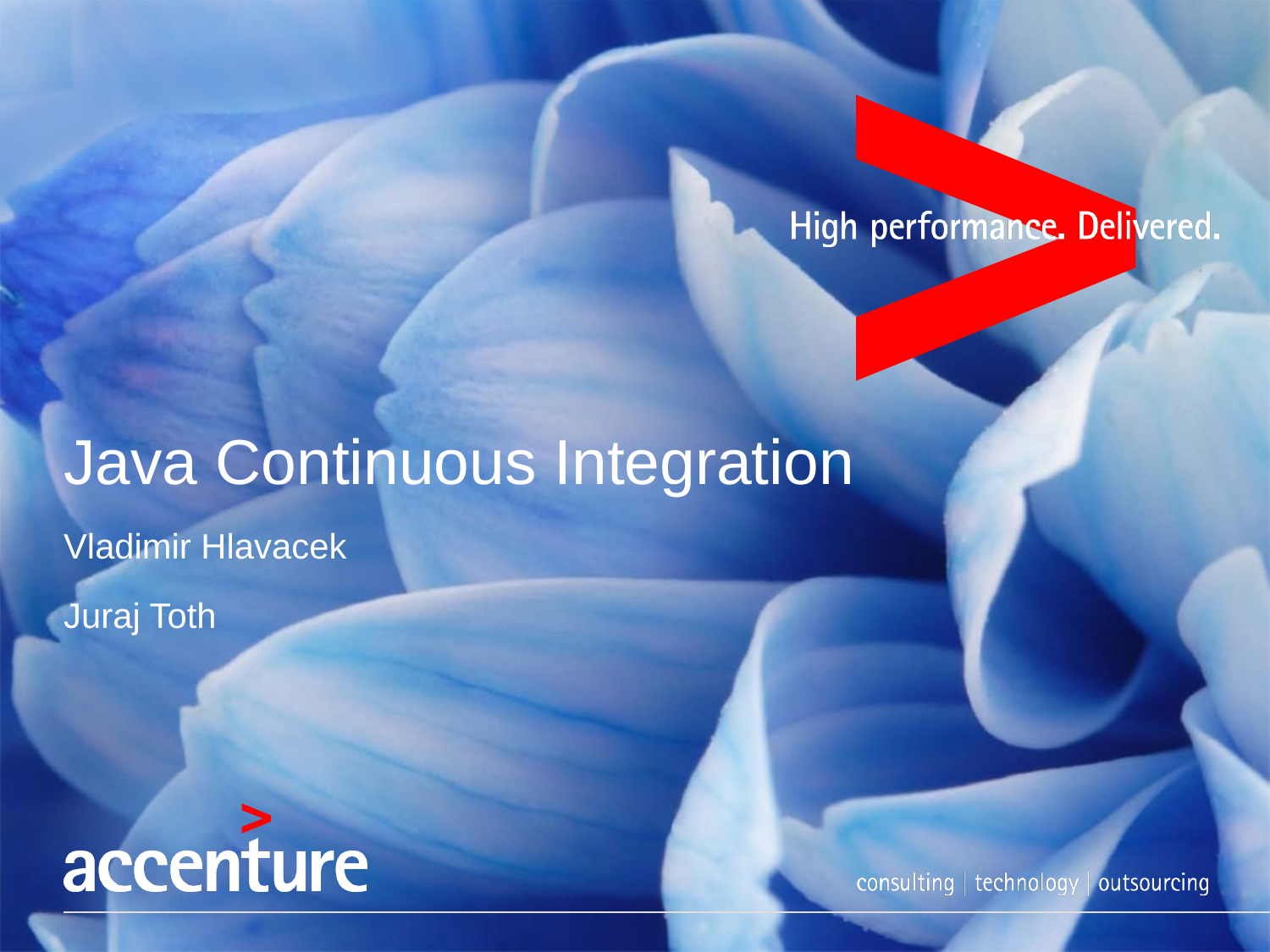

Java Continuous Integration
Vladimir Hlavacek
Juraj Toth